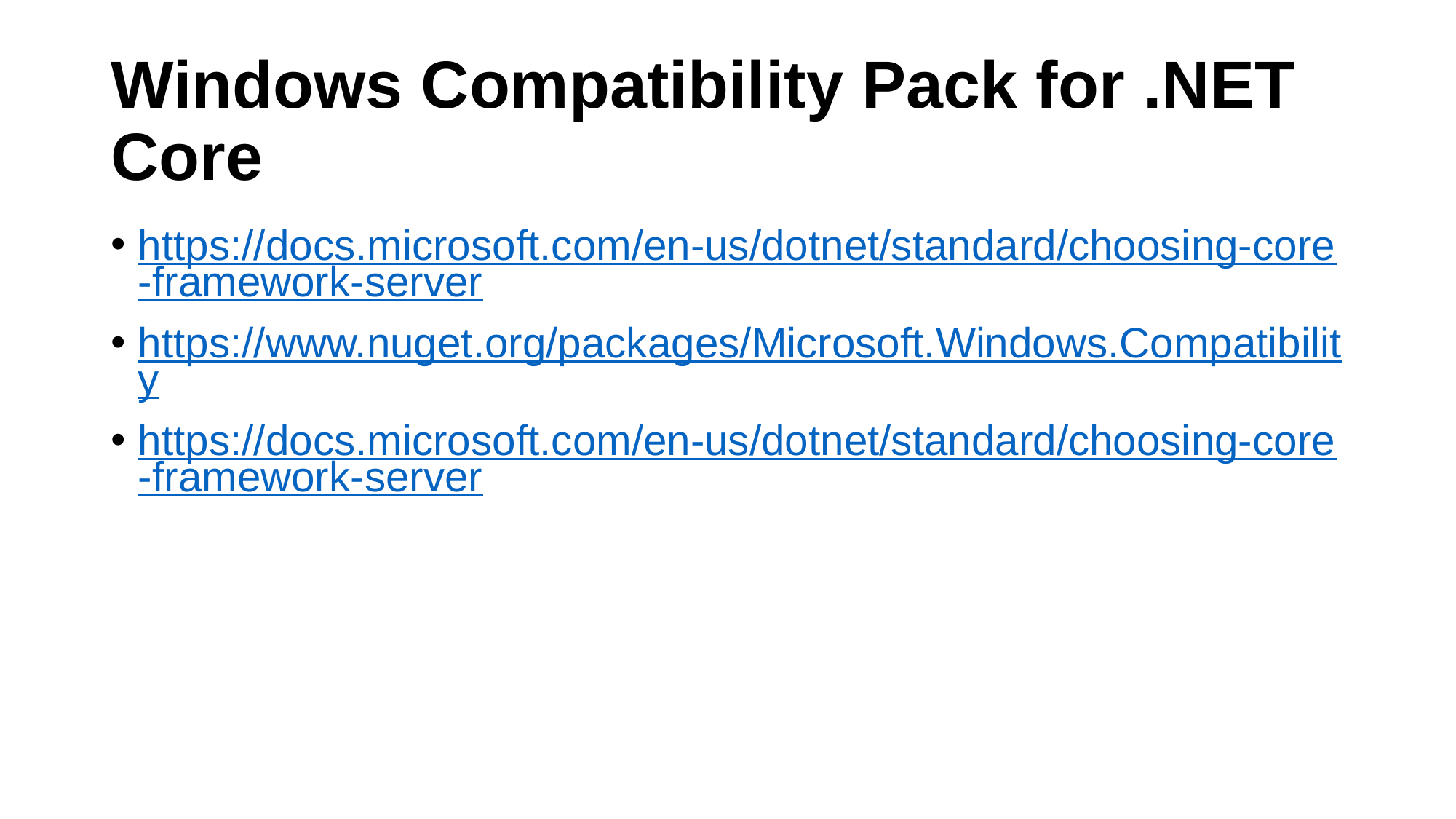

# Windows Compatibility Pack for .NET Core
https://docs.microsoft.com/en-us/dotnet/standard/choosing-core-framework-server
https://www.nuget.org/packages/Microsoft.Windows.Compatibility
https://docs.microsoft.com/en-us/dotnet/standard/choosing-core-framework-server